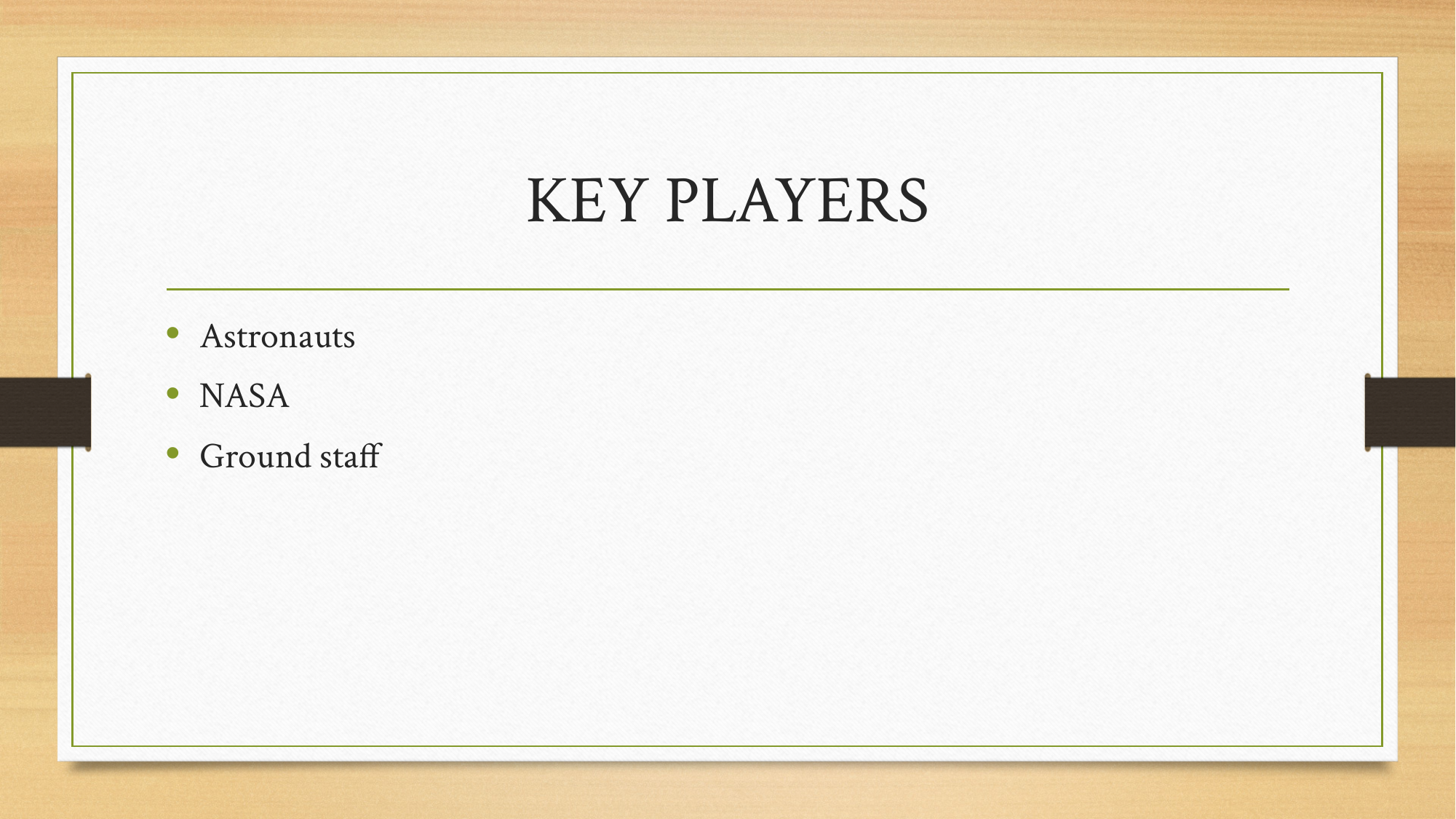

# KEY PLAYERS
Astronauts
NASA
Ground staff